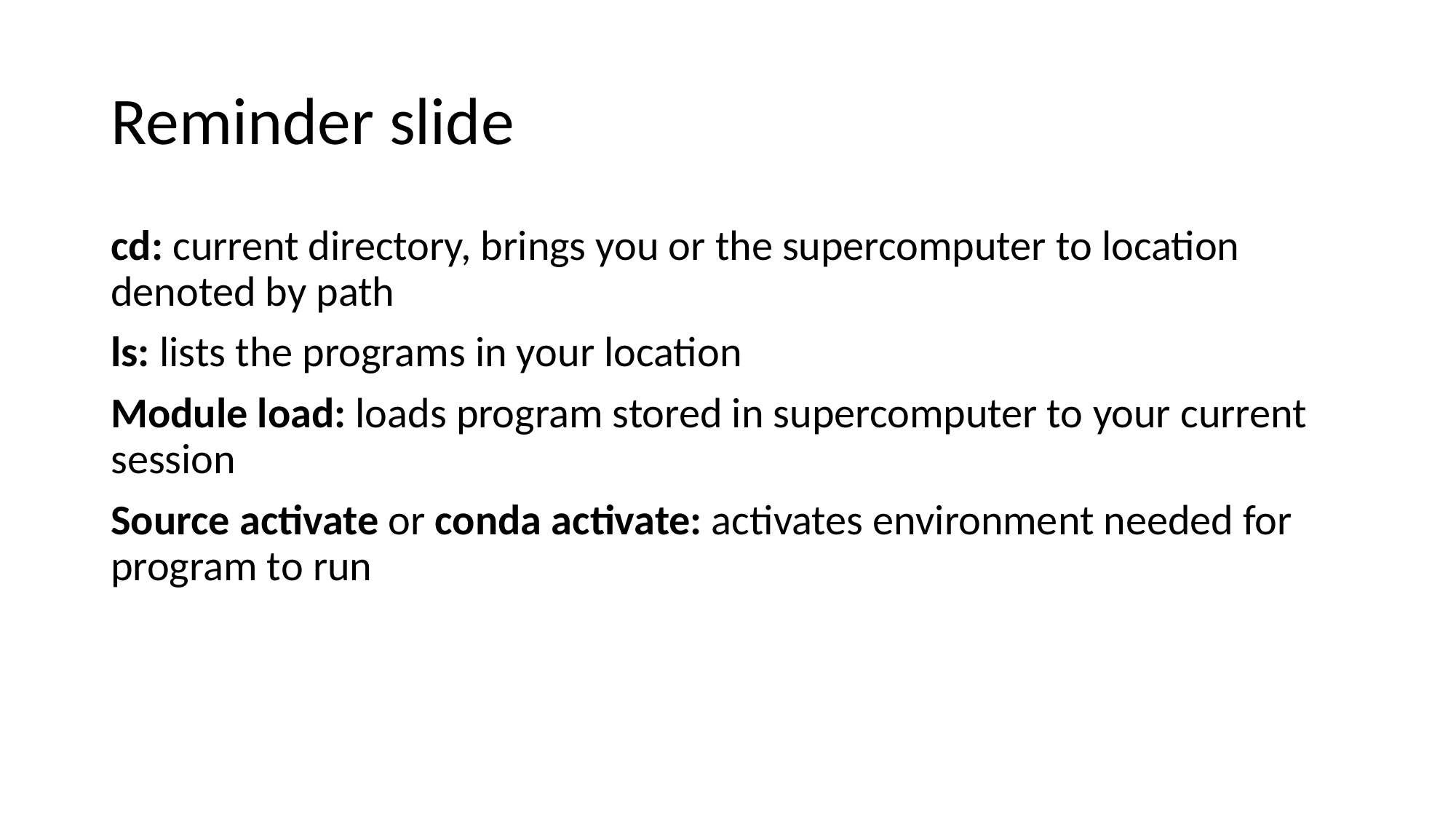

# Reminder slide
cd: current directory, brings you or the supercomputer to location denoted by path
ls: lists the programs in your location
Module load: loads program stored in supercomputer to your current session
Source activate or conda activate: activates environment needed for program to run